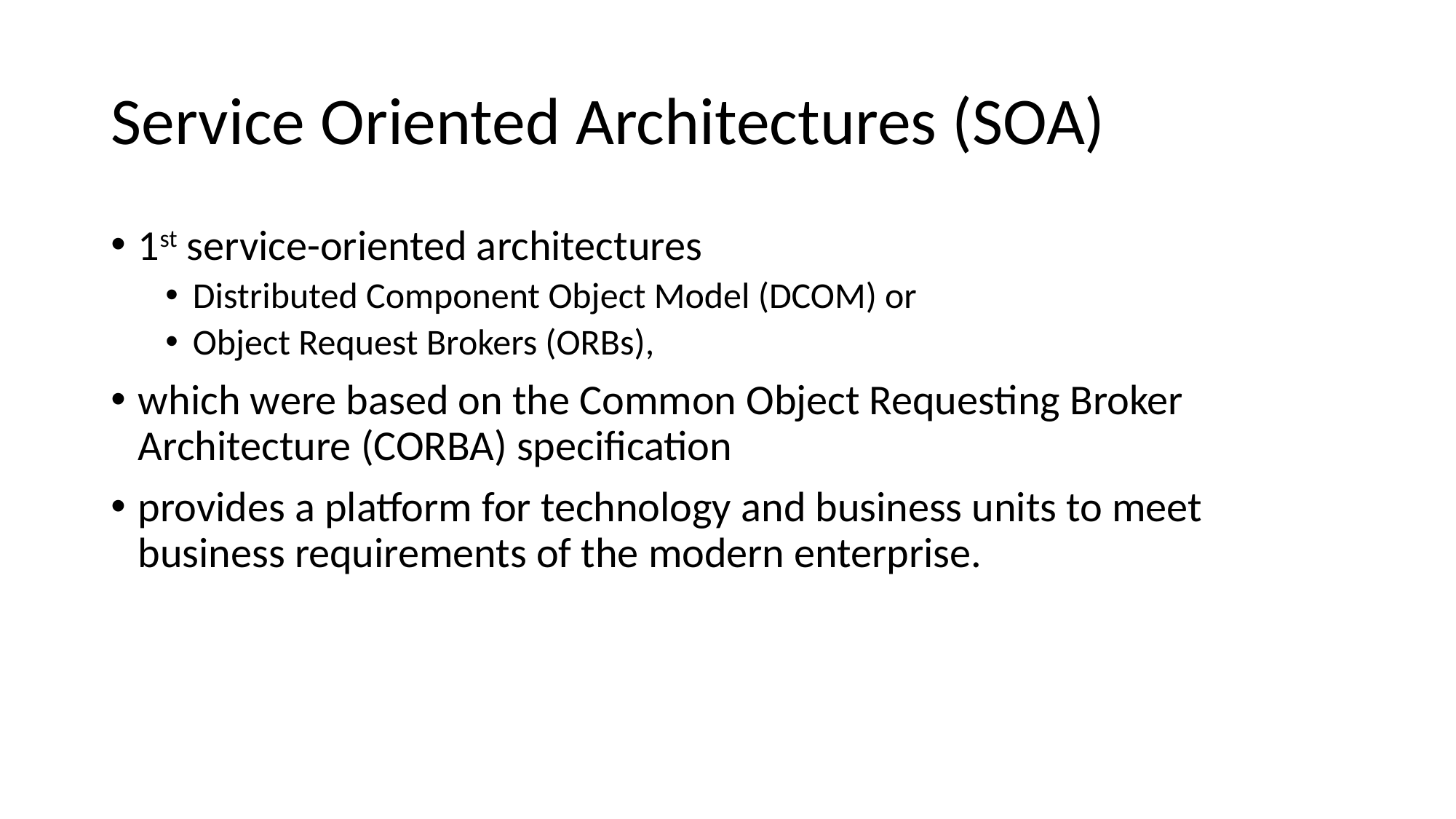

# Service Oriented Architectures (SOA)
1st service-oriented architectures
Distributed Component Object Model (DCOM) or
Object Request Brokers (ORBs),
which were based on the Common Object Requesting Broker Architecture (CORBA) specification
provides a platform for technology and business units to meet business requirements of the modern enterprise.